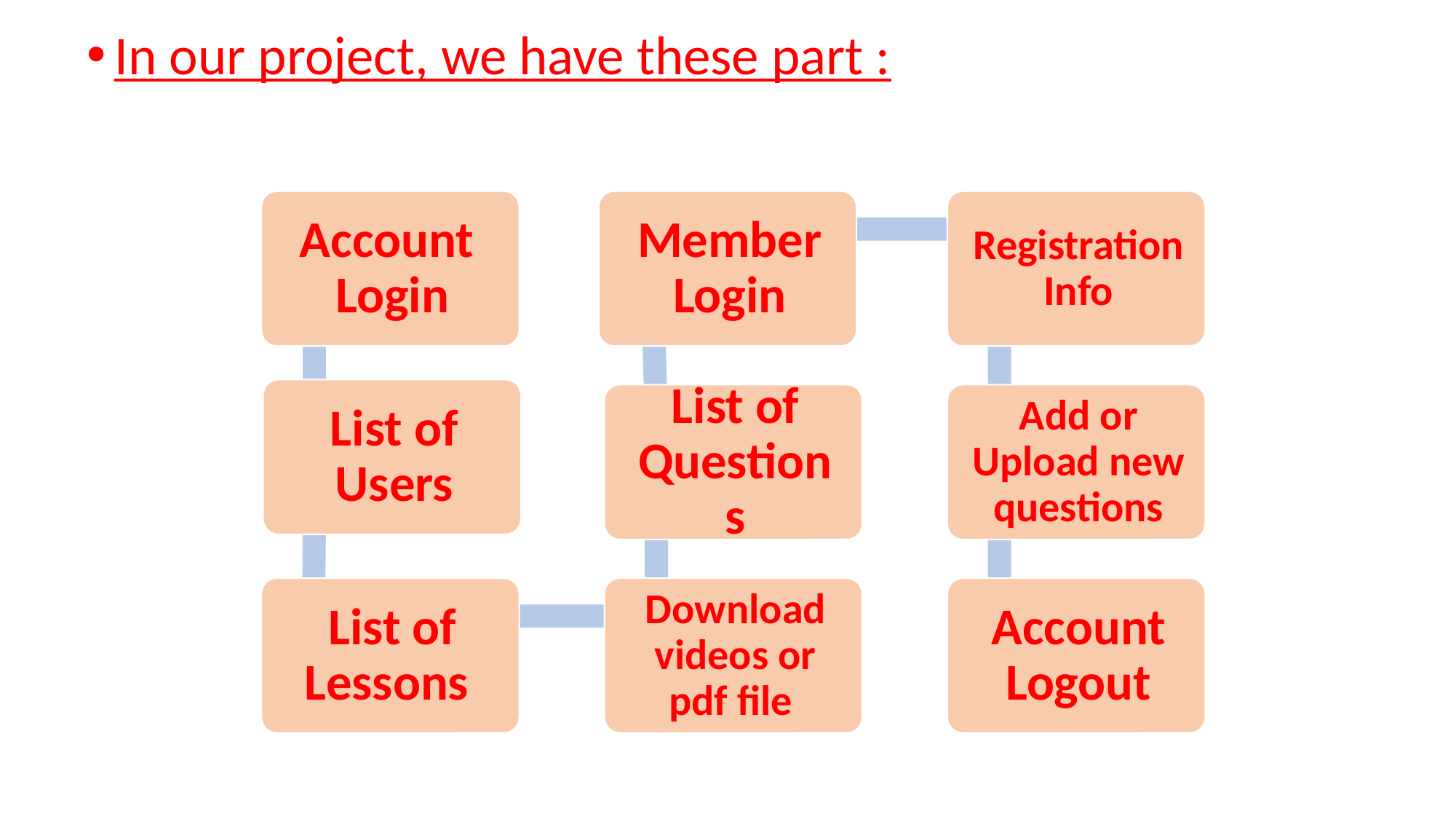

In our project, we have these part :

Account  Login
List of Users
List of Lessons
Download videos or pdf file
List of Questions
Member Login
Registration Info
Add or Upload new questions
Account Logout